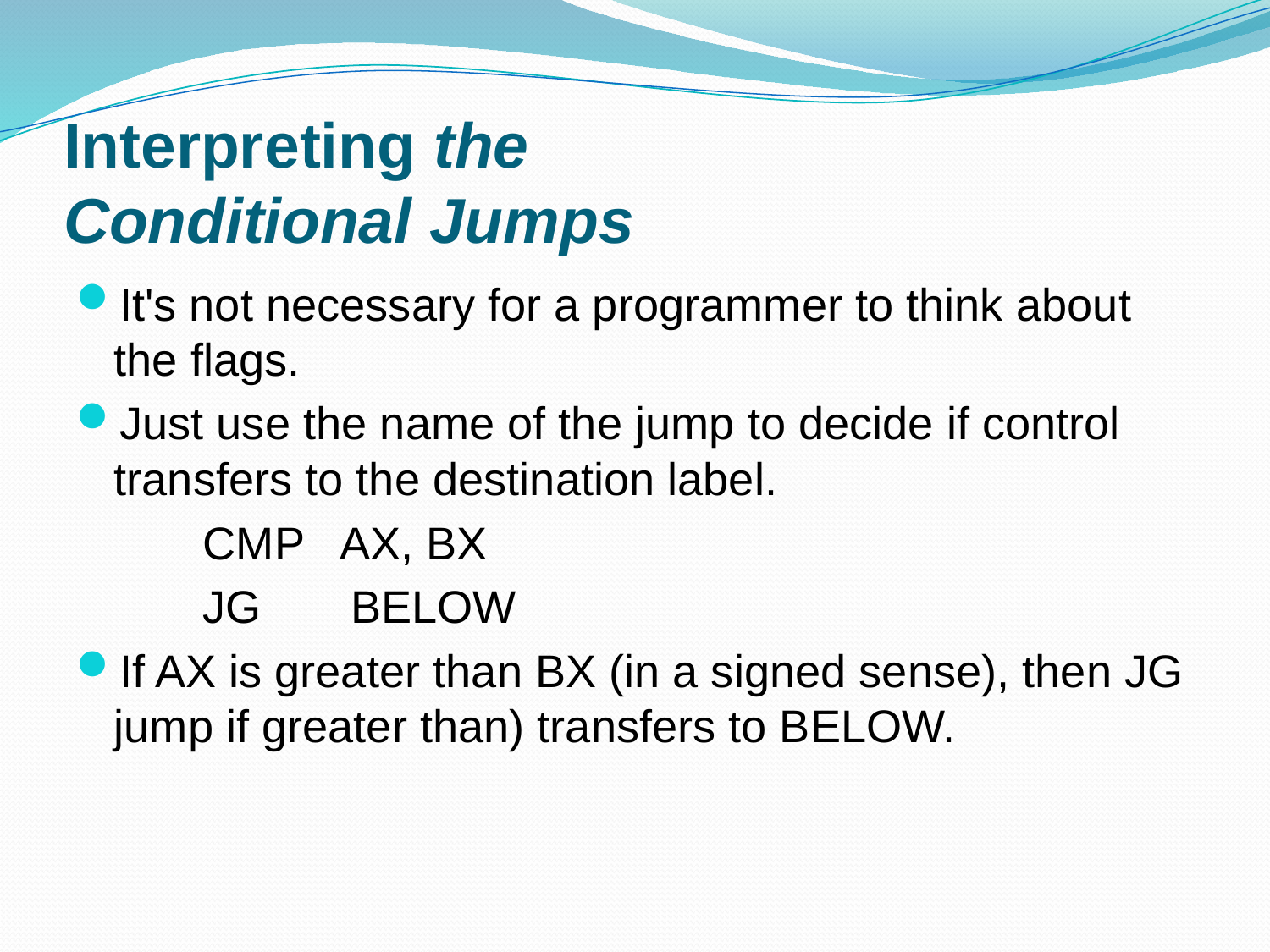

# Interpreting the Conditional Jumps
It's not necessary for a programmer to think about the flags.
Just use the name of the jump to decide if control transfers to the destination label.
   	CMP   AX, BX
	JG       BELOW
If AX is greater than BX (in a signed sense), then JG jump if greater than) transfers to BELOW.